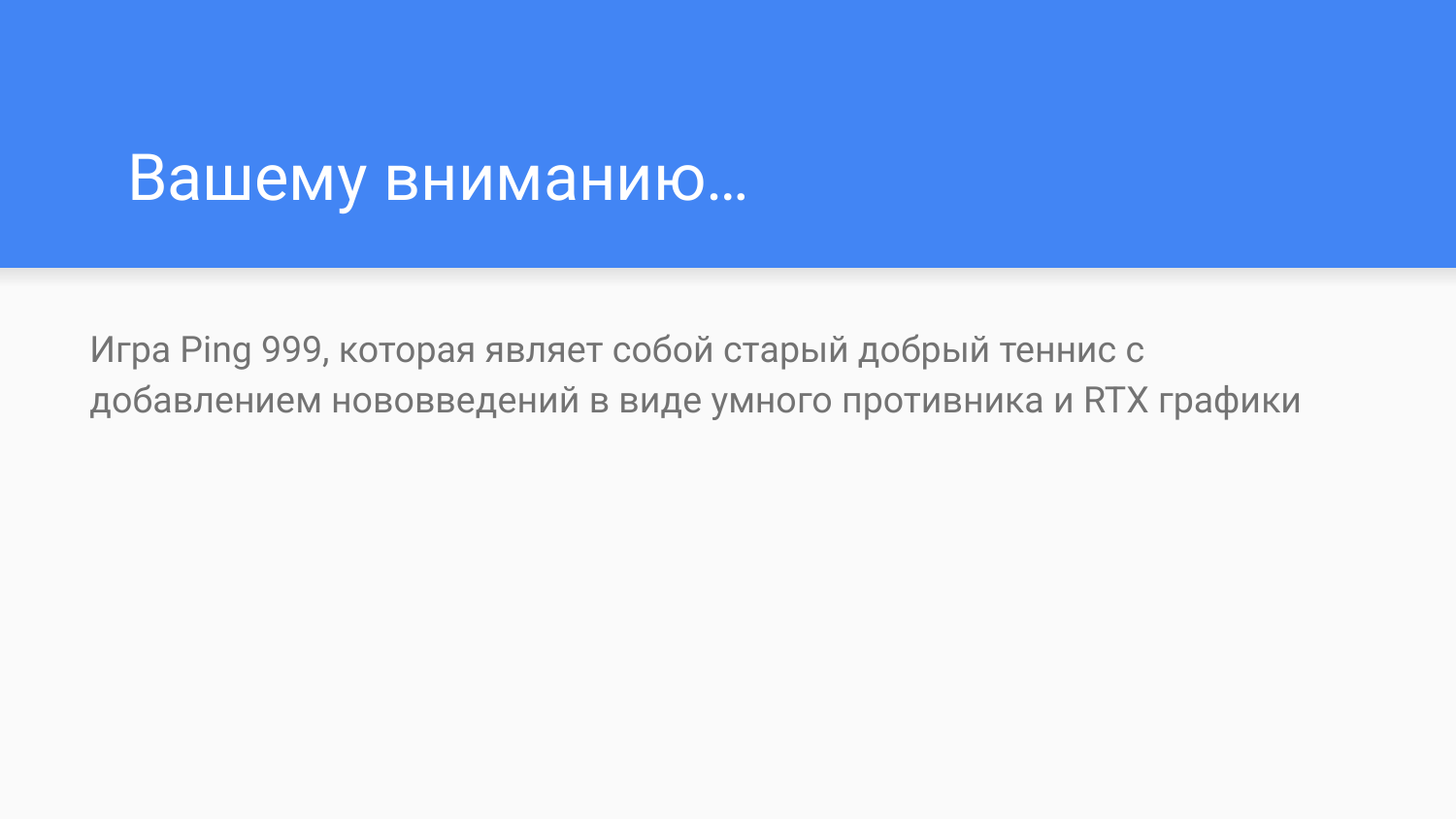

# Вашему вниманию…
Игра Ping 999, которая являет собой старый добрый теннис с добавлением нововведений в виде умного противника и RTX графики